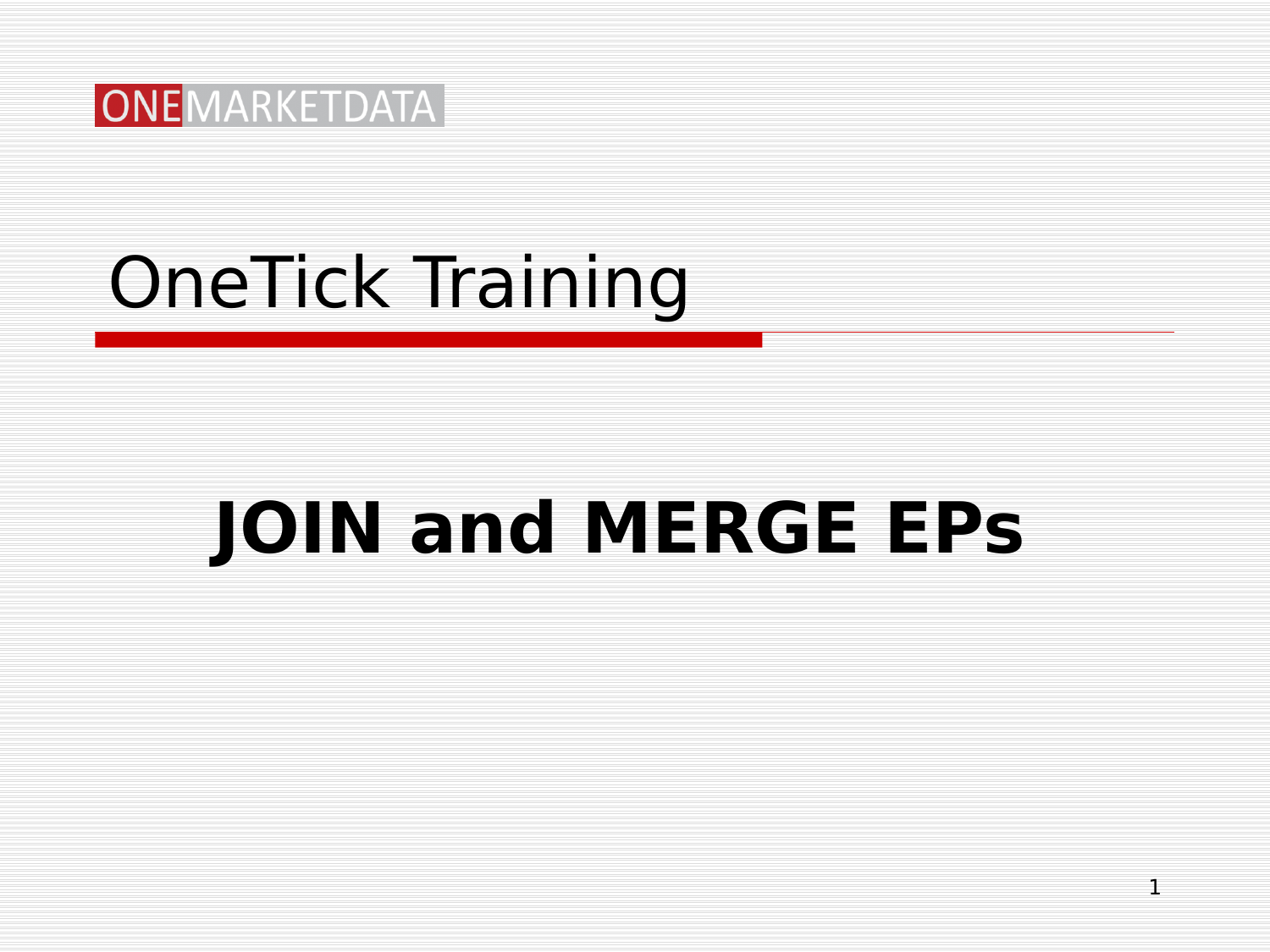

# OneTick Training
JOIN and MERGE EPs
1